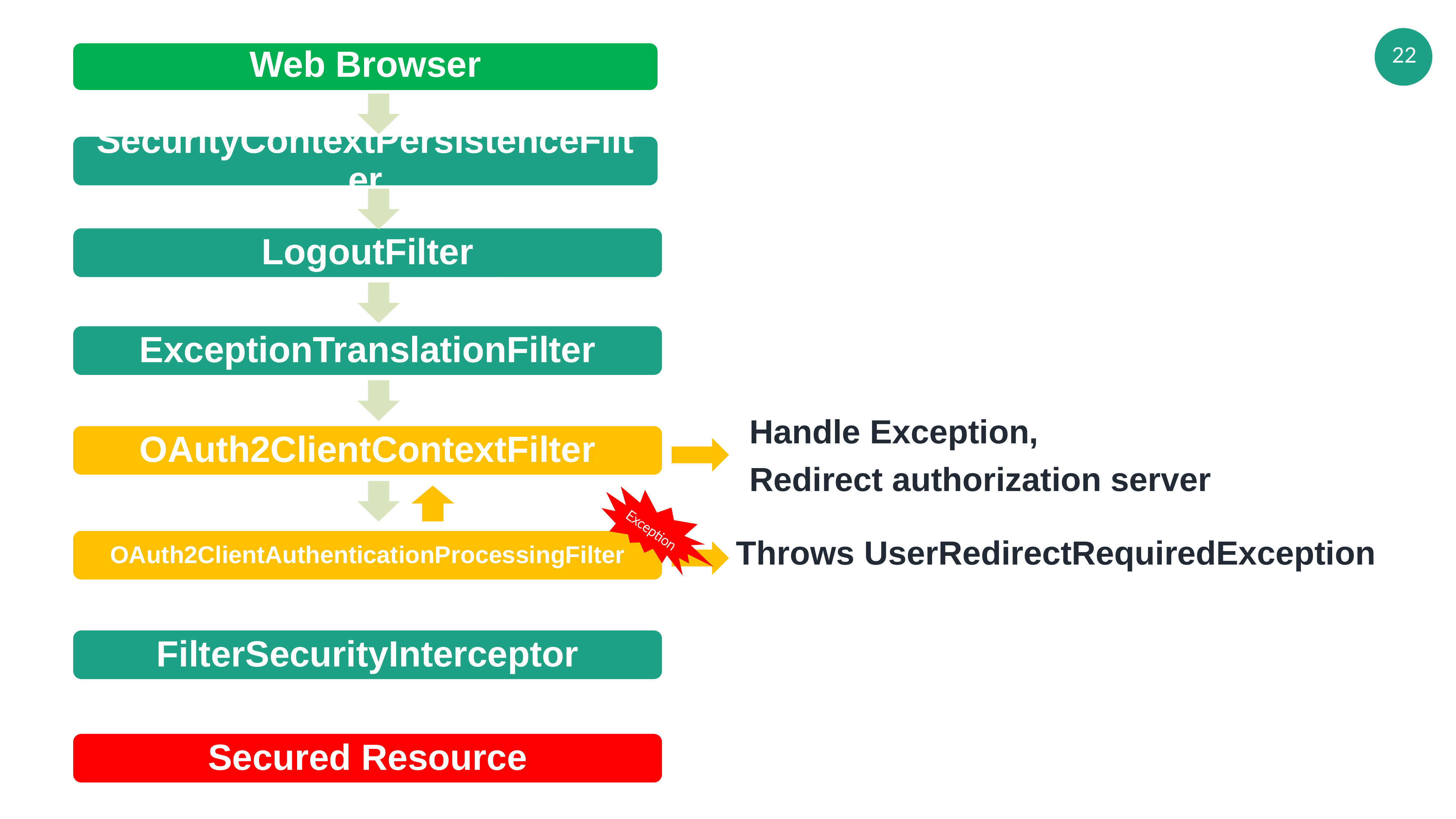

Filter Chaining

Web Browser

SecurityContextPersistenceFilter

LogoutFilter

ExceptionTranslationFilter

Handle Exception,
Redirect authorization server

OAuth2ClientContextFilter

Throws UserRedirectRequiredException
Exception

OAuth2ClientAuthenticationProcessingFilter

FilterSecurityInterceptor

Secured Resource